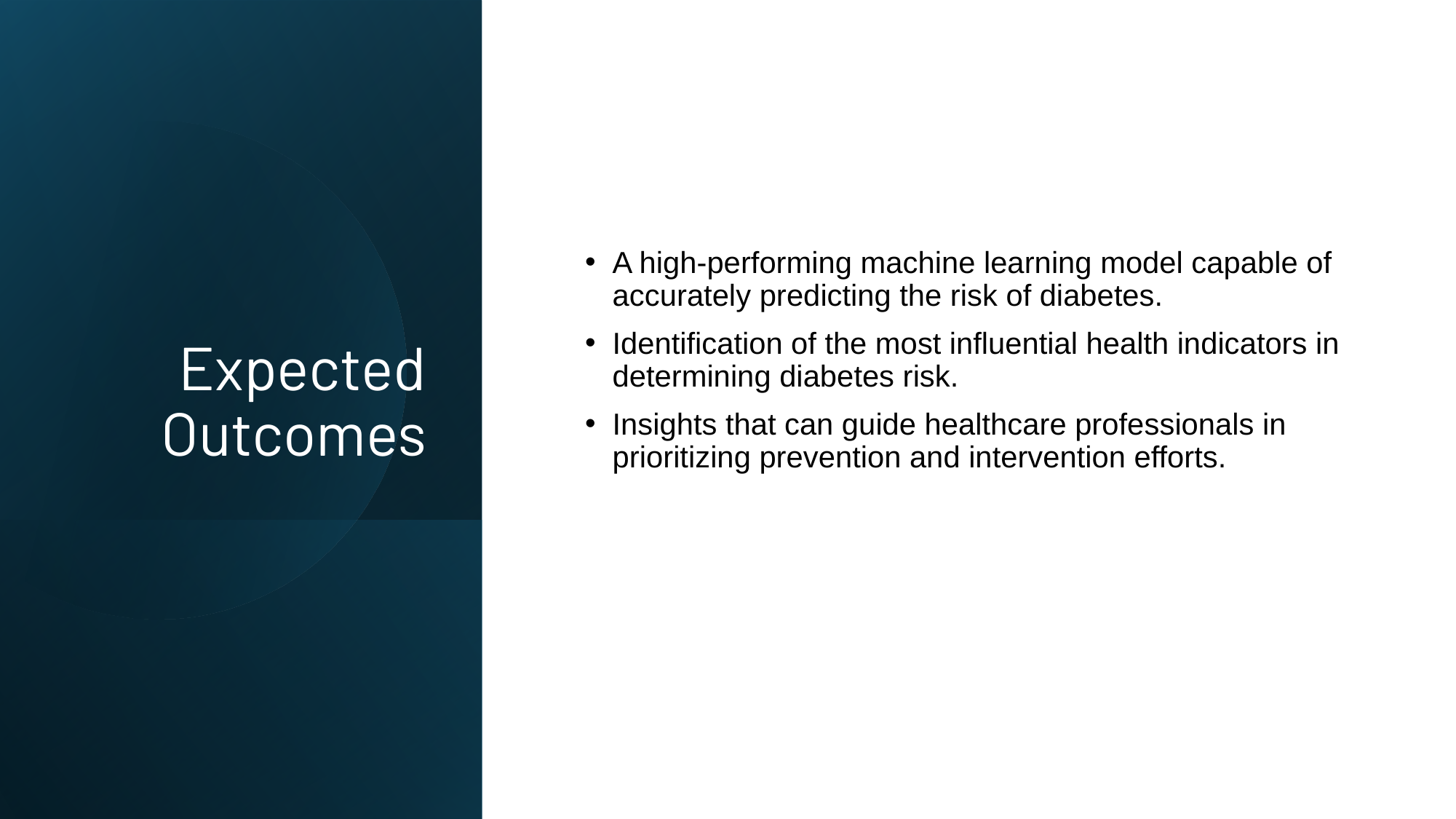

# Expected Outcomes
A high-performing machine learning model capable of accurately predicting the risk of diabetes.
Identification of the most influential health indicators in determining diabetes risk.
Insights that can guide healthcare professionals in prioritizing prevention and intervention efforts.